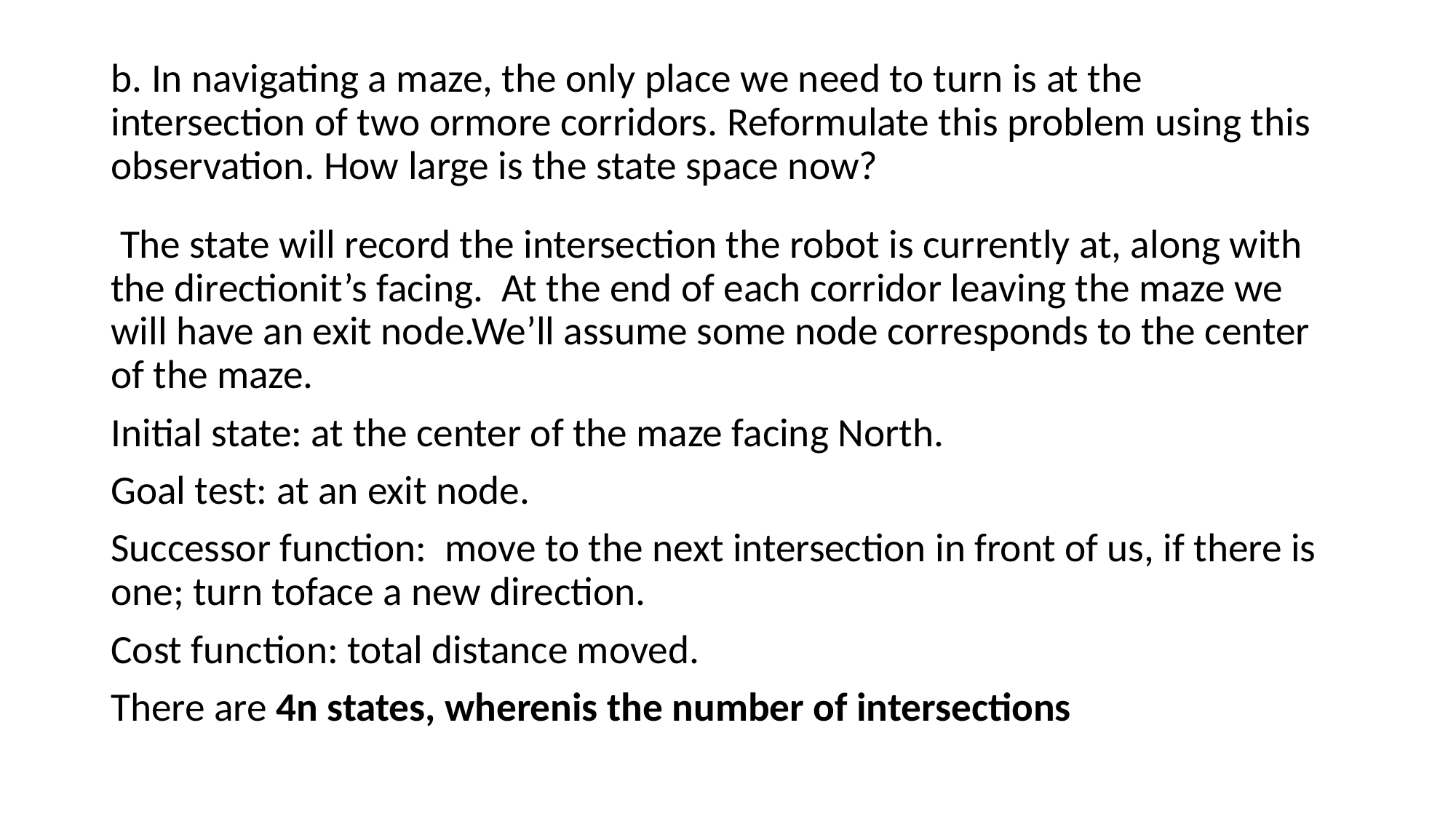

# b. In navigating a maze, the only place we need to turn is at the intersection of two ormore corridors. Reformulate this problem using this observation. How large is the state space now?
 The state will record the intersection the robot is currently at, along with the directionit’s facing.  At the end of each corridor leaving the maze we will have an exit node.We’ll assume some node corresponds to the center of the maze.
Initial state: at the center of the maze facing North.
Goal test: at an exit node.
Successor function:  move to the next intersection in front of us, if there is one; turn toface a new direction.
Cost function: total distance moved.
There are 4n states, wherenis the number of intersections